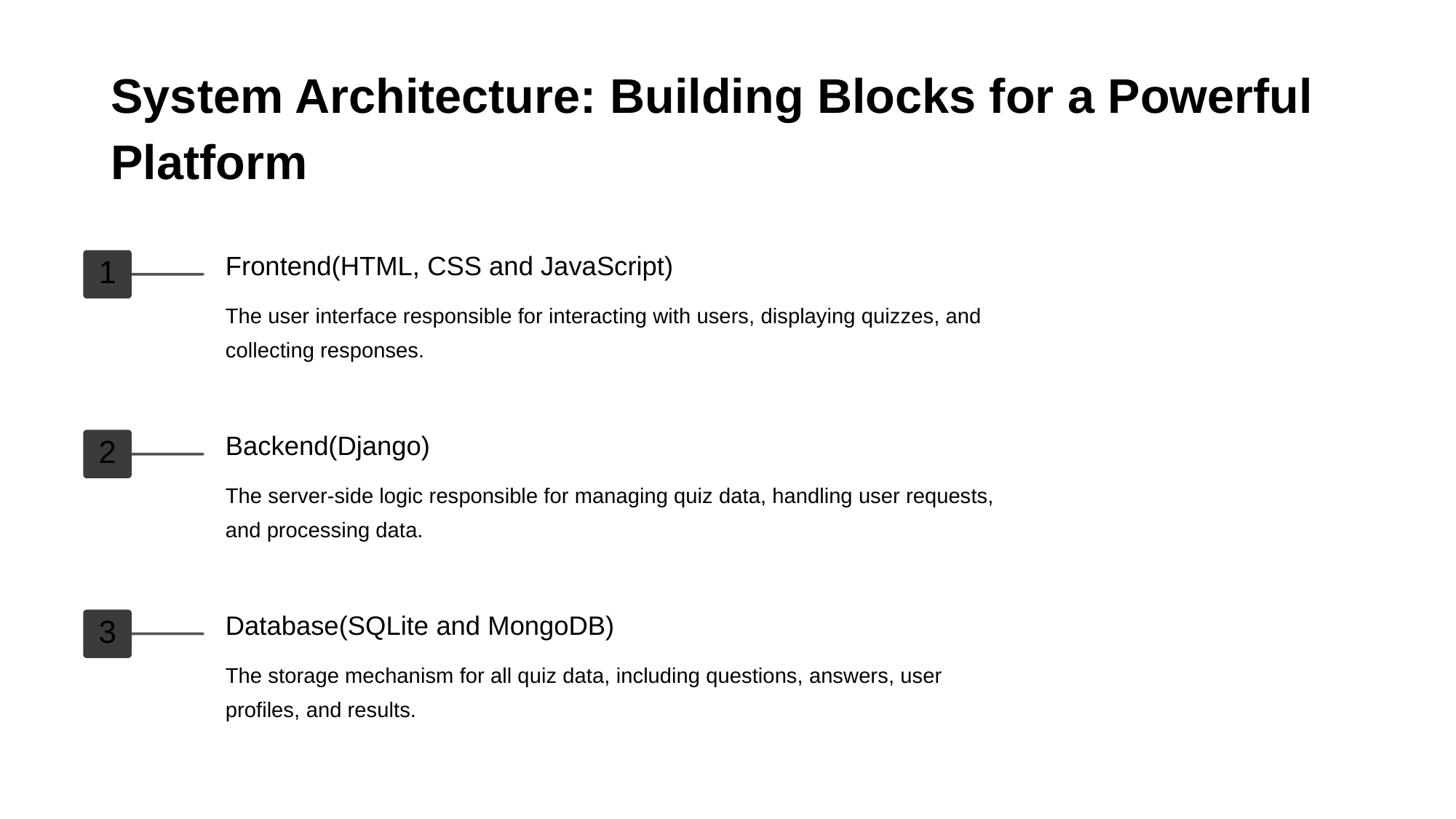

# System Architecture: Building Blocks for a Powerful Platform
Frontend(HTML, CSS and JavaScript)

1

The user interface responsible for interacting with users, displaying quizzes, and collecting responses.
Backend(Django)

2

The server-side logic responsible for managing quiz data, handling user requests, and processing data.
Database(SQLite and MongoDB)

3

The storage mechanism for all quiz data, including questions, answers, user profiles, and results.